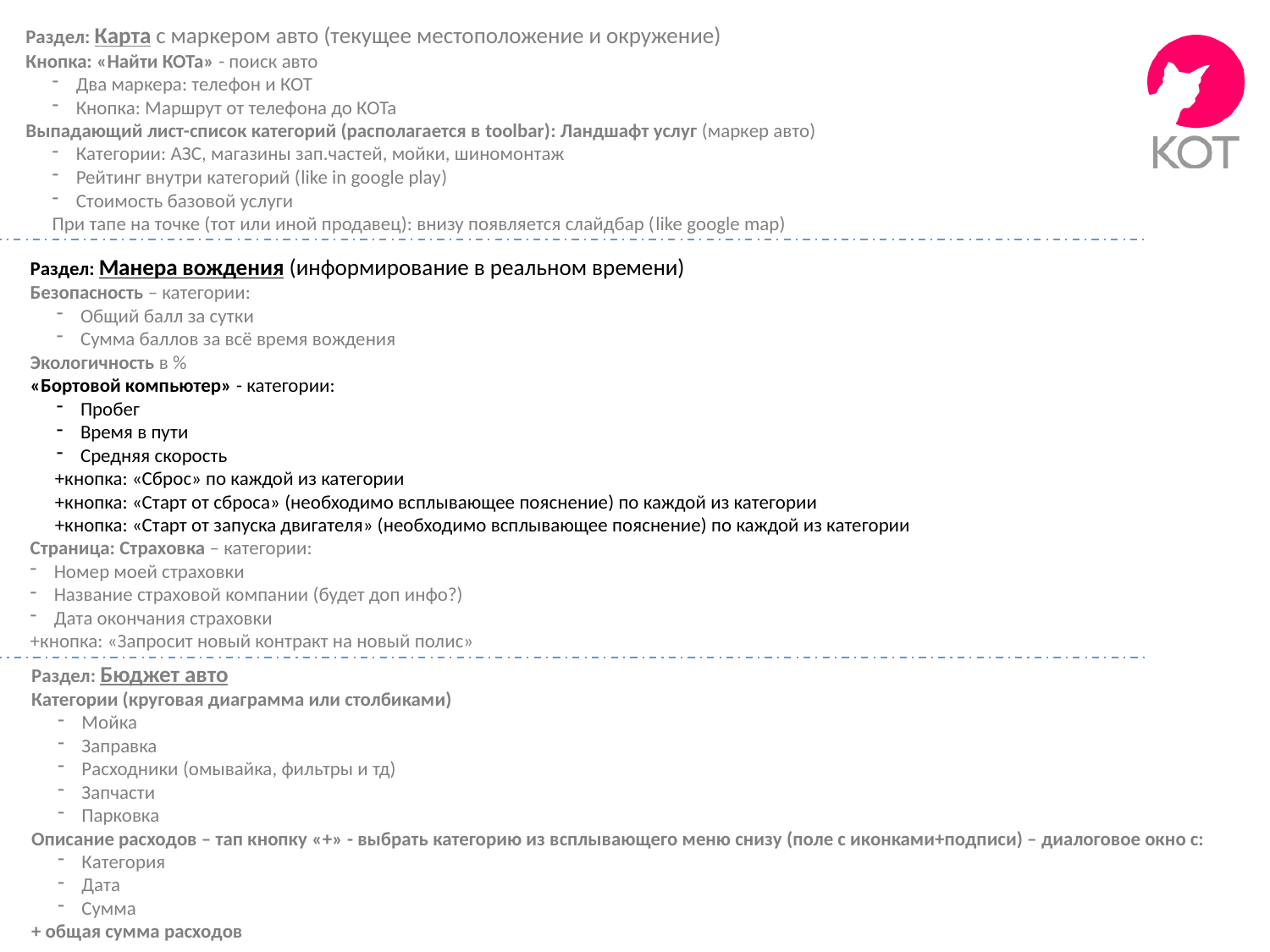

Раздел: Карта с маркером авто (текущее местоположение и окружение)
Кнопка: «Найти КОТа» - поиск авто
Два маркера: телефон и КОТ
Кнопка: Маршрут от телефона до КОТа
Выпадающий лист-список категорий (располагается в toolbar): Ландшафт услуг (маркер авто)
Категории: АЗС, магазины зап.частей, мойки, шиномонтаж
Рейтинг внутри категорий (like in google play)
Стоимость базовой услуги
При тапе на точке (тот или иной продавец): внизу появляется слайдбар (like google map)
Раздел: Манера вождения (информирование в реальном времени)
Безопасность – категории:
Общий балл за сутки
Сумма баллов за всё время вождения
Экологичность в %
«Бортовой компьютер» - категории:
Пробег
Время в пути
Средняя скорость
+кнопка: «Сброс» по каждой из категории
+кнопка: «Старт от сброса» (необходимо всплывающее пояснение) по каждой из категории
+кнопка: «Старт от запуска двигателя» (необходимо всплывающее пояснение) по каждой из категории
Страница: Страховка – категории:
Номер моей страховки
Название страховой компании (будет доп инфо?)
Дата окончания страховки
+кнопка: «Запросит новый контракт на новый полис»
Раздел: Бюджет авто
Категории (круговая диаграмма или столбиками)
Мойка
Заправка
Расходники (омывайка, фильтры и тд)
Запчасти
Парковка
Описание расходов – тап кнопку «+» - выбрать категорию из всплывающего меню снизу (поле с иконками+подписи) – диалоговое окно с:
Категория
Дата
Сумма
+ общая сумма расходов